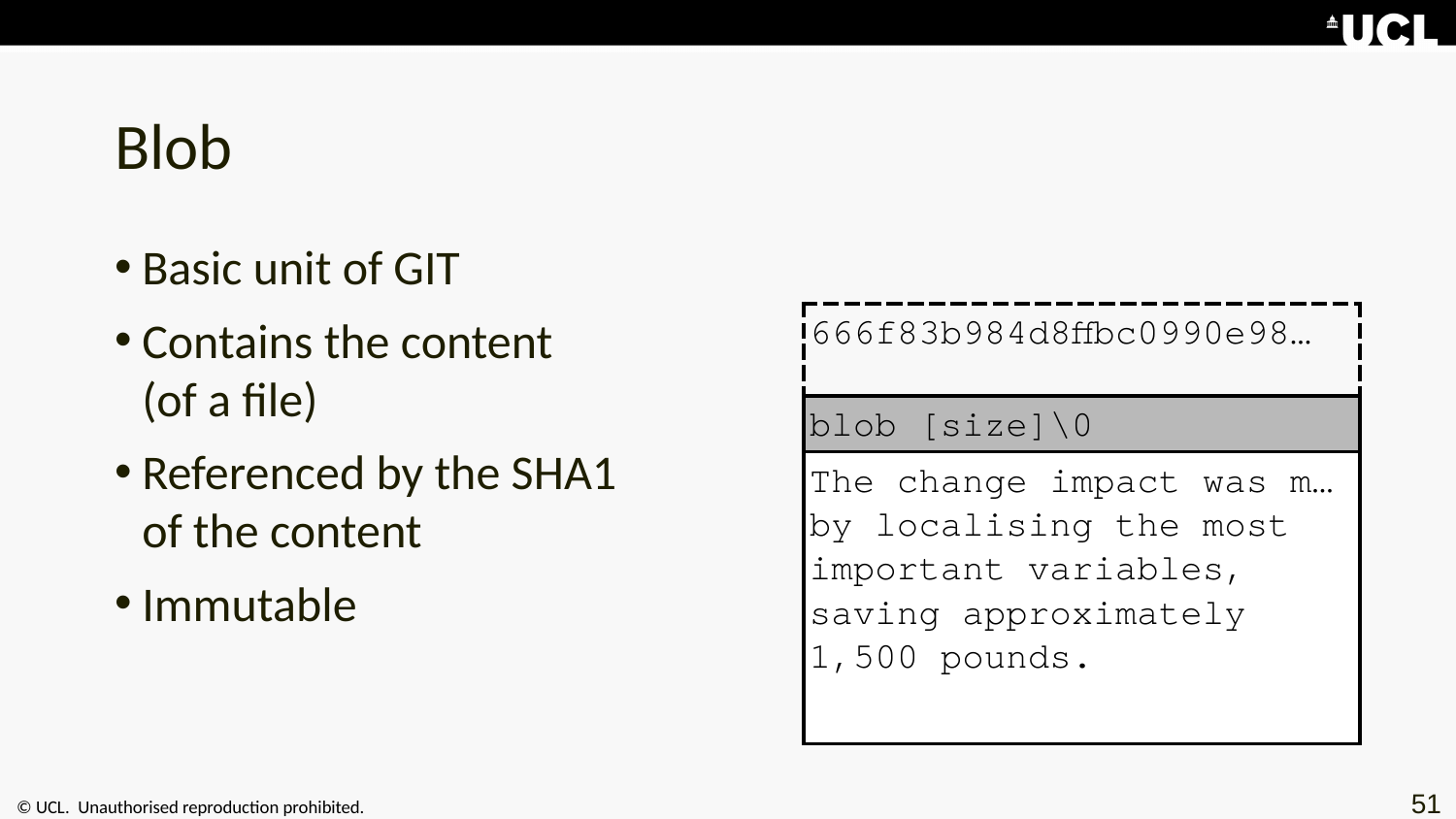

# Blob
Basic unit of GIT
Contains the content
(of a file)
Referenced by the SHA1
of the content
Immutable
| 666f83b984d8ffbc0990e98… |
| --- |
| blob [size]\0 |
| The change impact was m…  by localising the most  important variables,  saving approximately  1,500 pounds. |
51